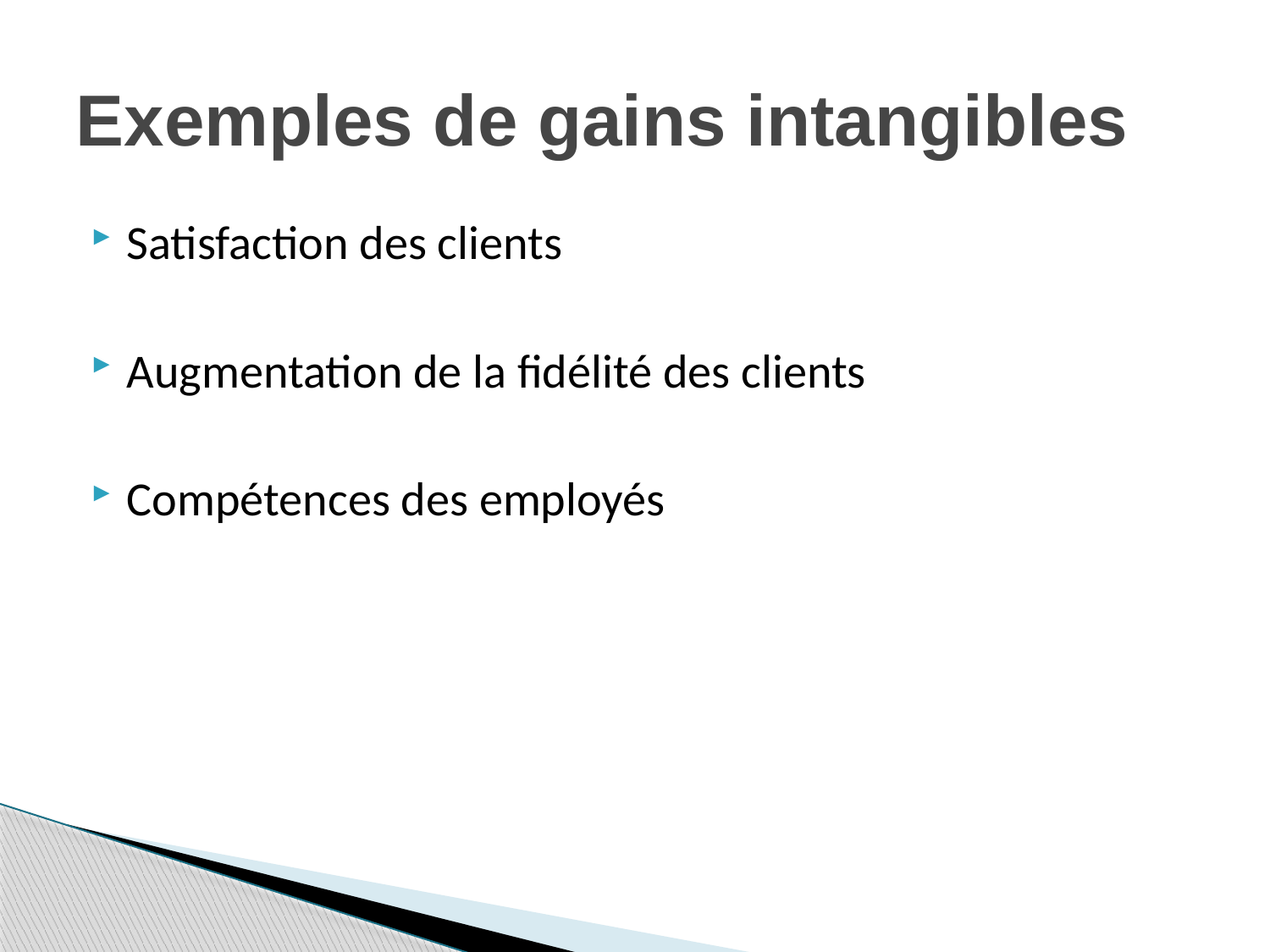

# Exemples de gains intangibles
Satisfaction des clients

Augmentation de la fidélité des clients

Compétences des employés